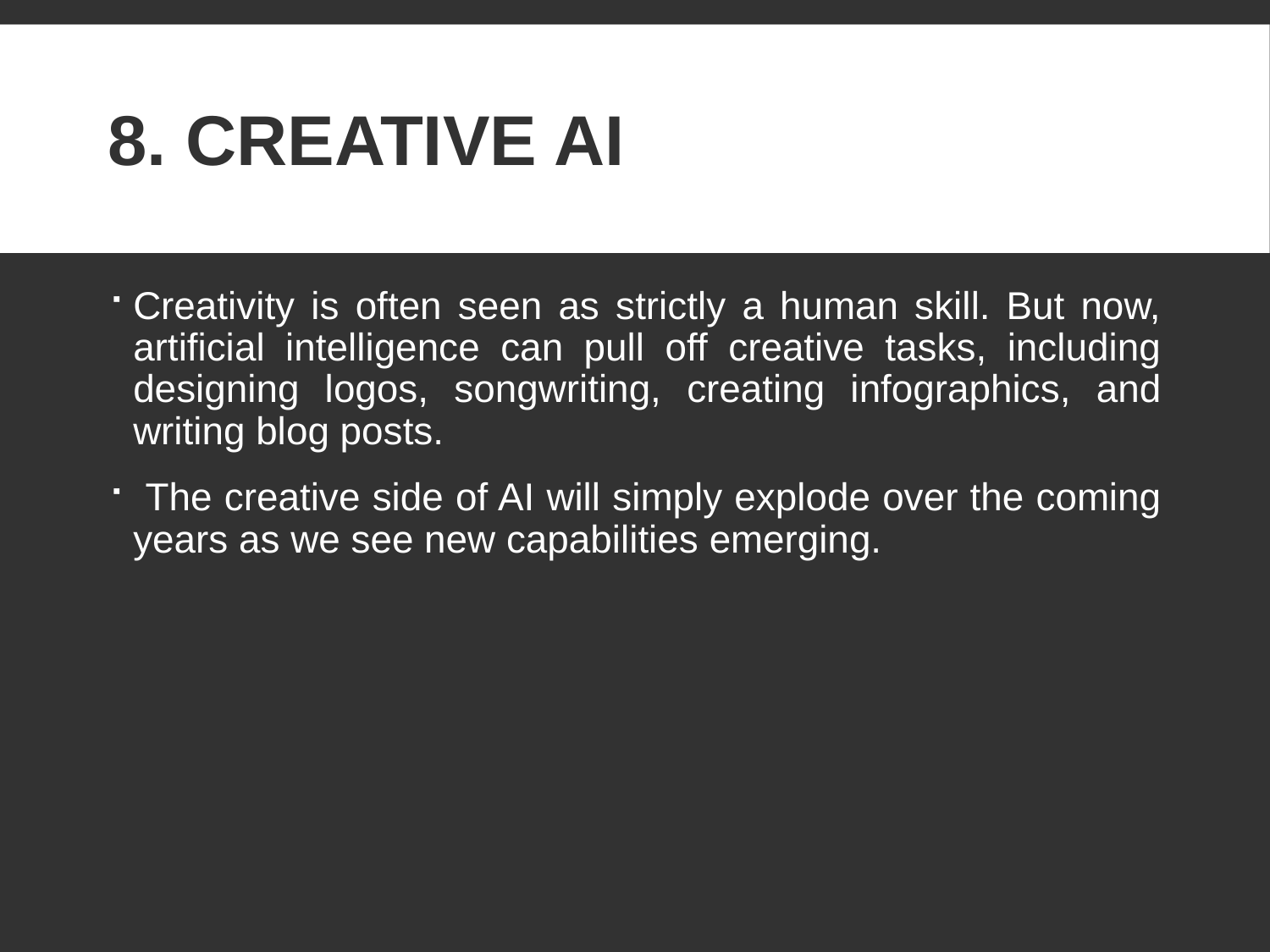

# 8. Creative AI
Creativity is often seen as strictly a human skill. But now, artificial intelligence can pull off creative tasks, including designing logos, songwriting, creating infographics, and writing blog posts.
 The creative side of AI will simply explode over the coming years as we see new capabilities emerging.